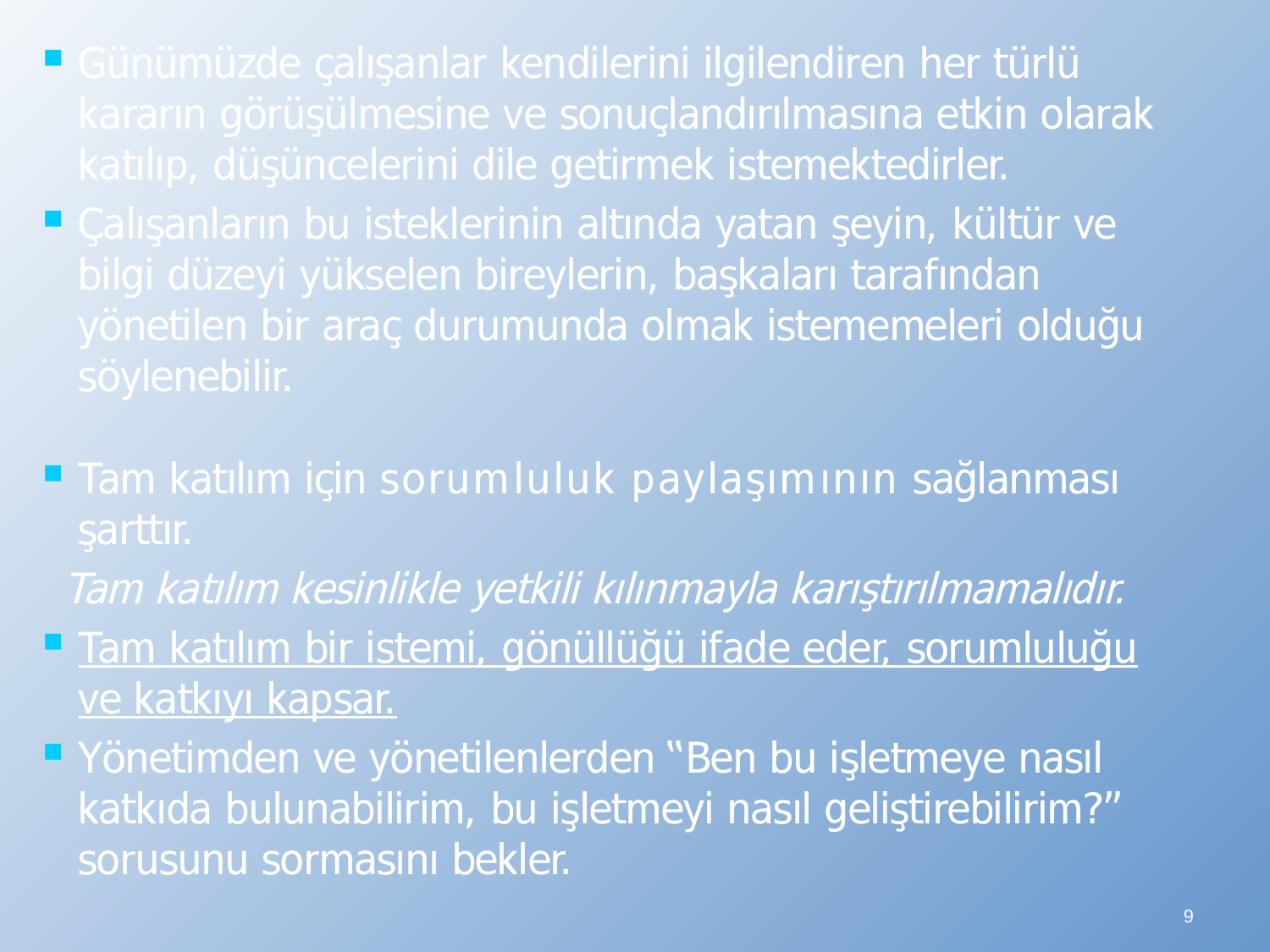

Günümüzde çalışanlar kendilerini ilgilendiren her türlü kararın görüşülmesine ve sonuçlandırılmasına etkin olarak katılıp, düşüncelerini dile getirmek istemektedirler.
Çalışanların bu isteklerinin altında yatan şeyin, kültür ve bilgi düzeyi yükselen bireylerin, başkaları tarafından yönetilen bir araç durumunda olmak istememeleri olduğu söylenebilir.
Tam katılım için sorumluluk paylaşımının sağlanması şarttır.
Tam katılım kesinlikle yetkili kılınmayla karıştırılmamalıdır.
Tam katılım bir istemi, gönüllüğü ifade eder, sorumluluğu ve katkıyı kapsar.
Yönetimden ve yönetilenlerden “Ben bu işletmeye nasıl katkıda bulunabilirim, bu işletmeyi nasıl geliştirebilirim?” sorusunu sormasını bekler.
9